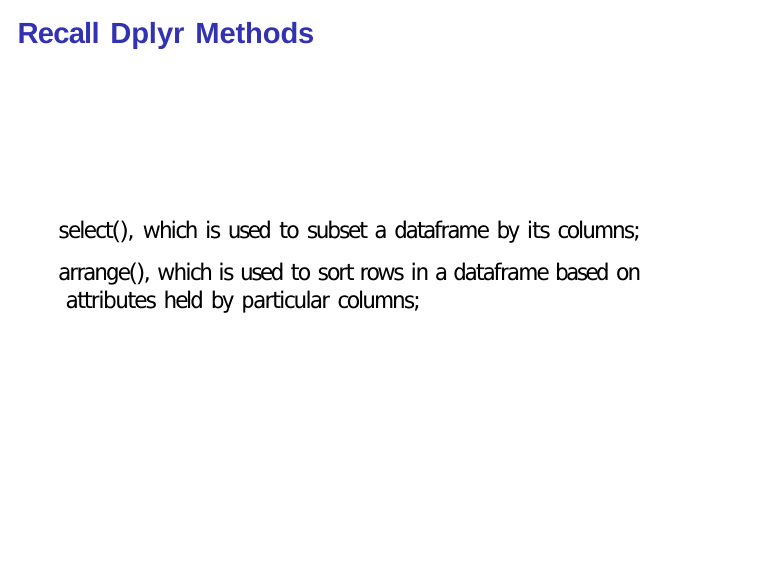

Recall Dplyr Methods
select(), which is used to subset a dataframe by its columns;
arrange(), which is used to sort rows in a dataframe based on  attributes held by particular columns;